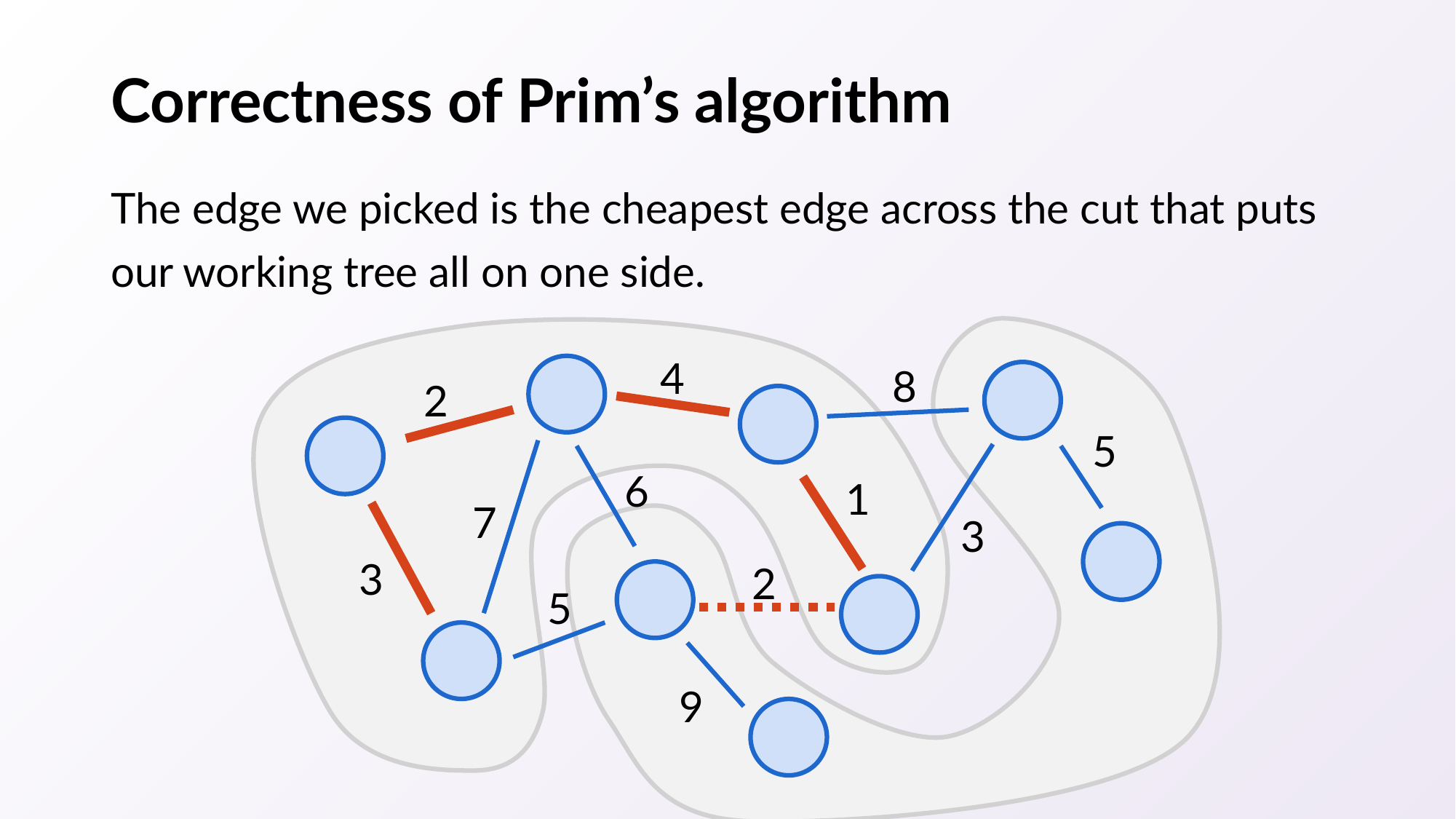

# Correctness of Prim’s algorithm
The edge we picked is the cheapest edge across the cut that puts our working tree all on one side.

4
8
2

5

6
1
7
3

3
2

5

9